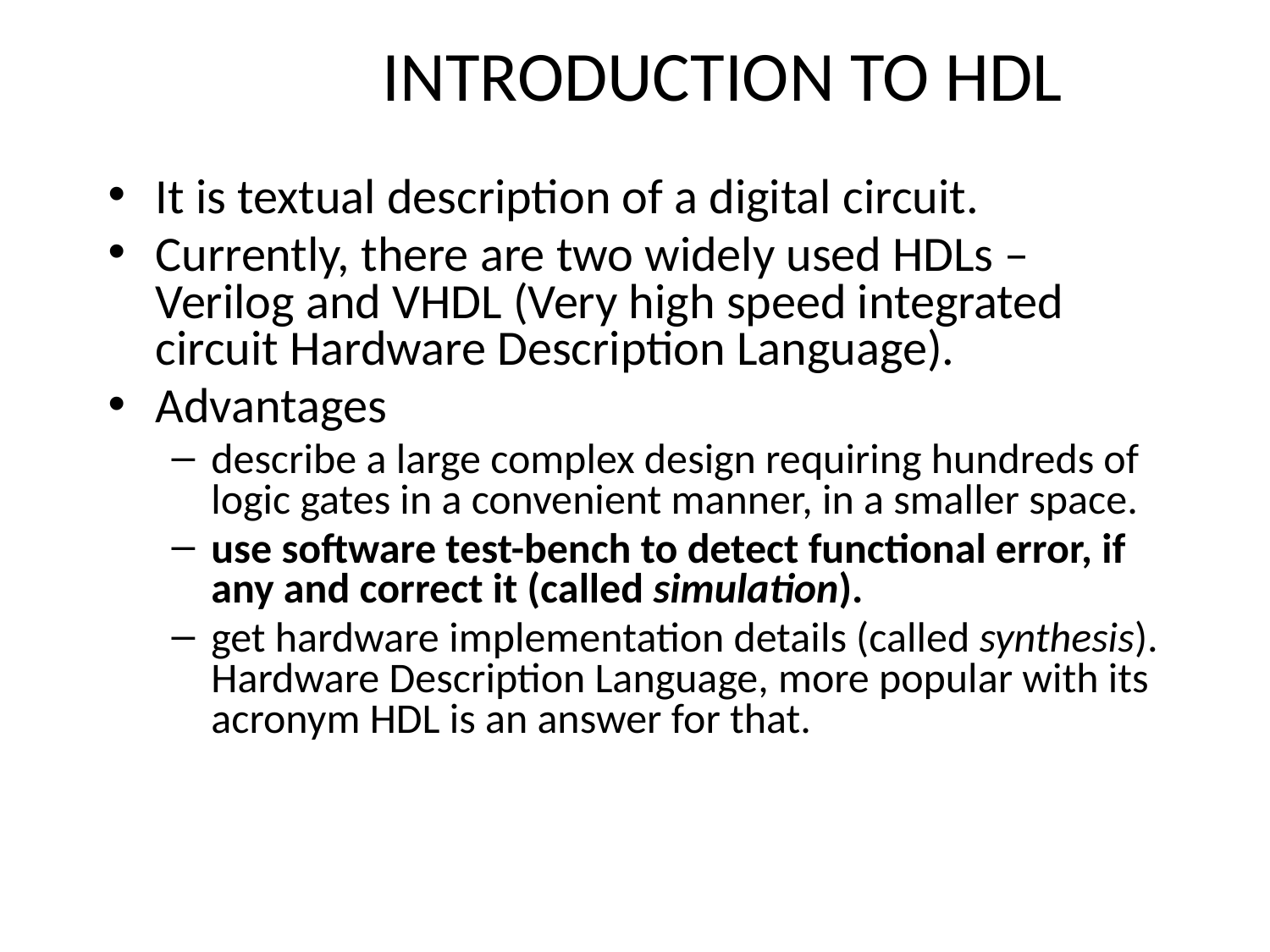

# INTRODUCTION TO HDL
It is textual description of a digital circuit.
Currently, there are two widely used HDLs – Verilog and VHDL (Very high speed integrated circuit Hardware Description Language).
Advantages
describe a large complex design requiring hundreds of logic gates in a convenient manner, in a smaller space.
use software test-bench to detect functional error, if any and correct it (called simulation).
get hardware implementation details (called synthesis). Hardware Description Language, more popular with its acronym HDL is an answer for that.